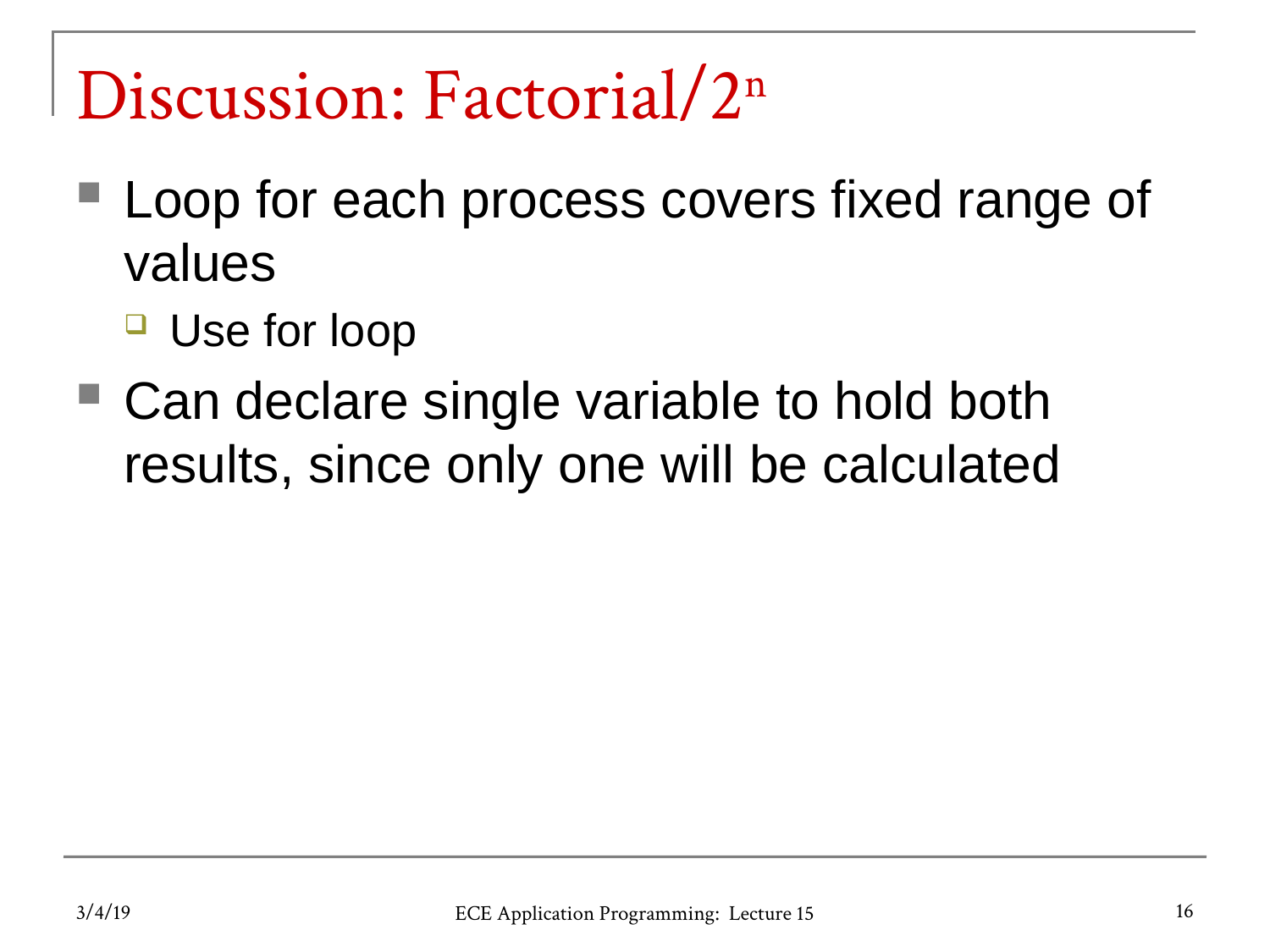

# Discussion: Factorial/2n
Loop for each process covers fixed range of values
Use for loop
Can declare single variable to hold both results, since only one will be calculated

3/4/19
16
ECE Application Programming:  Lecture 15